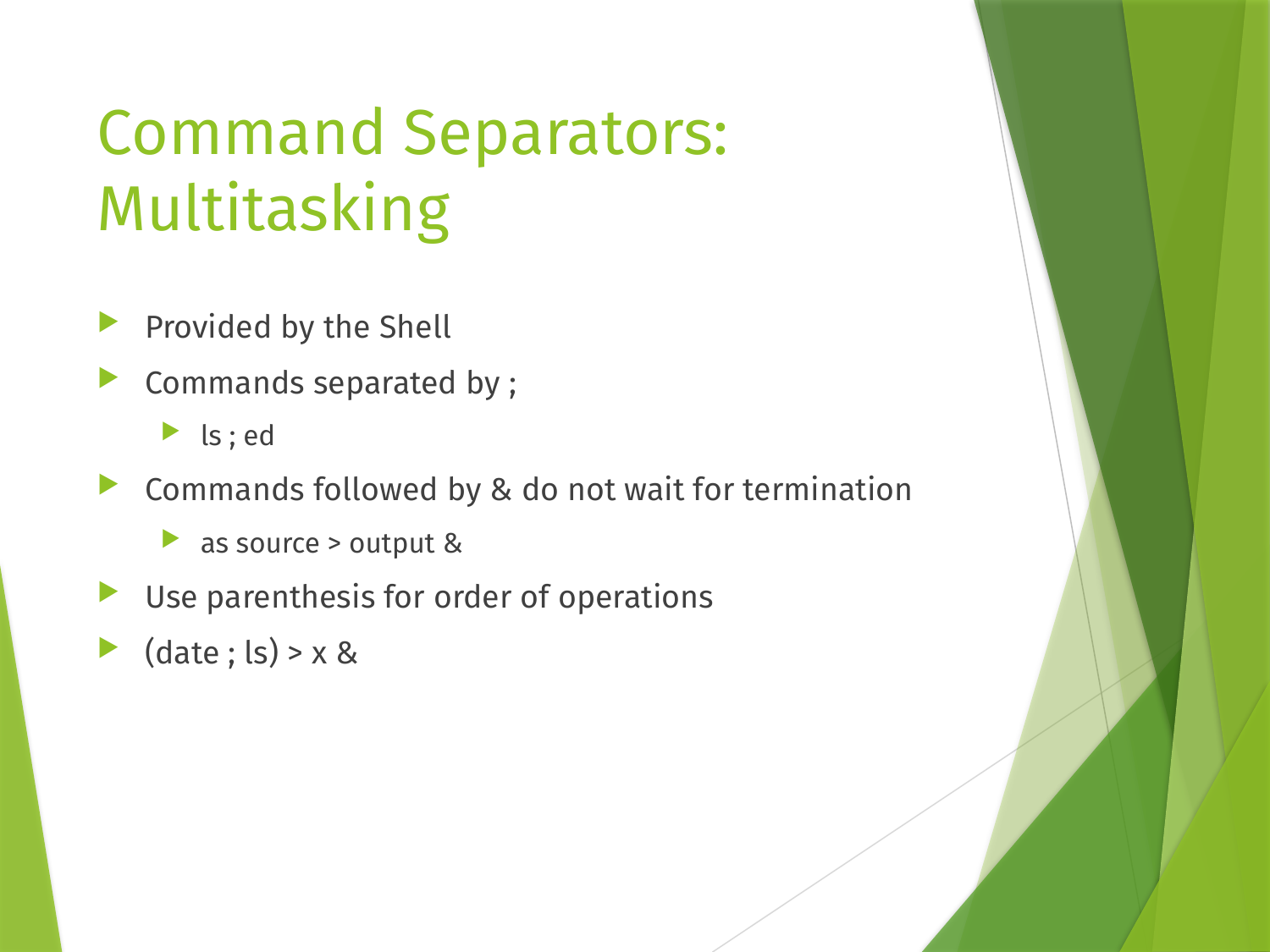

# Command Separators: Multitasking
Provided by the Shell
Commands separated by ;
ls ; ed
Commands followed by & do not wait for termination
as source > output &
Use parenthesis for order of operations
(date ; ls) > x &